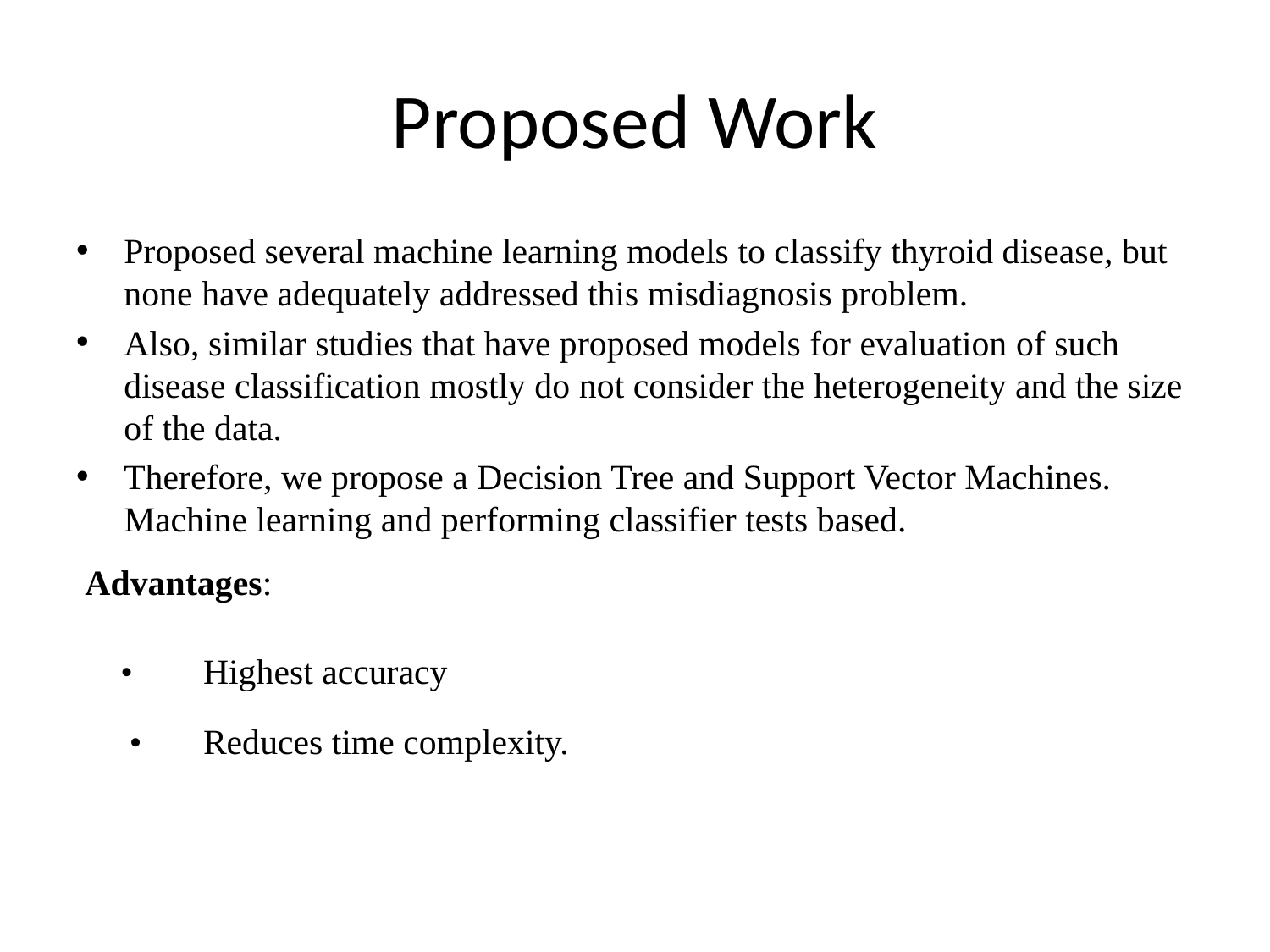

# Proposed Work
Proposed several machine learning models to classify thyroid disease, but none have adequately addressed this misdiagnosis problem.
Also, similar studies that have proposed models for evaluation of such disease classification mostly do not consider the heterogeneity and the size of the data.
Therefore, we propose a Decision Tree and Support Vector Machines. Machine learning and performing classifier tests based.
 Advantages:
     •	Highest accuracy
      •	Reduces time complexity.